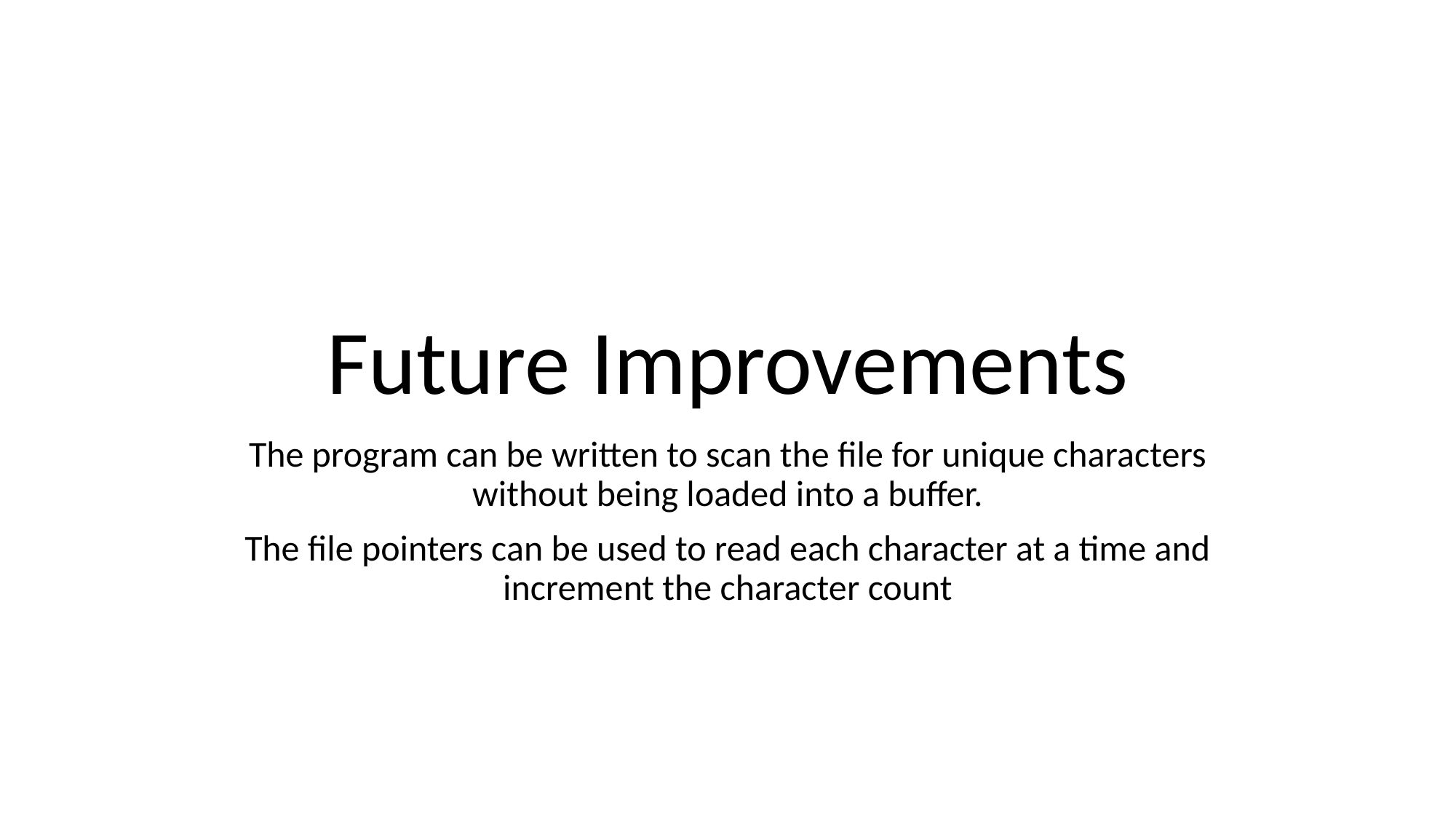

# Future Improvements
The program can be written to scan the file for unique characters without being loaded into a buffer.
The file pointers can be used to read each character at a time and increment the character count